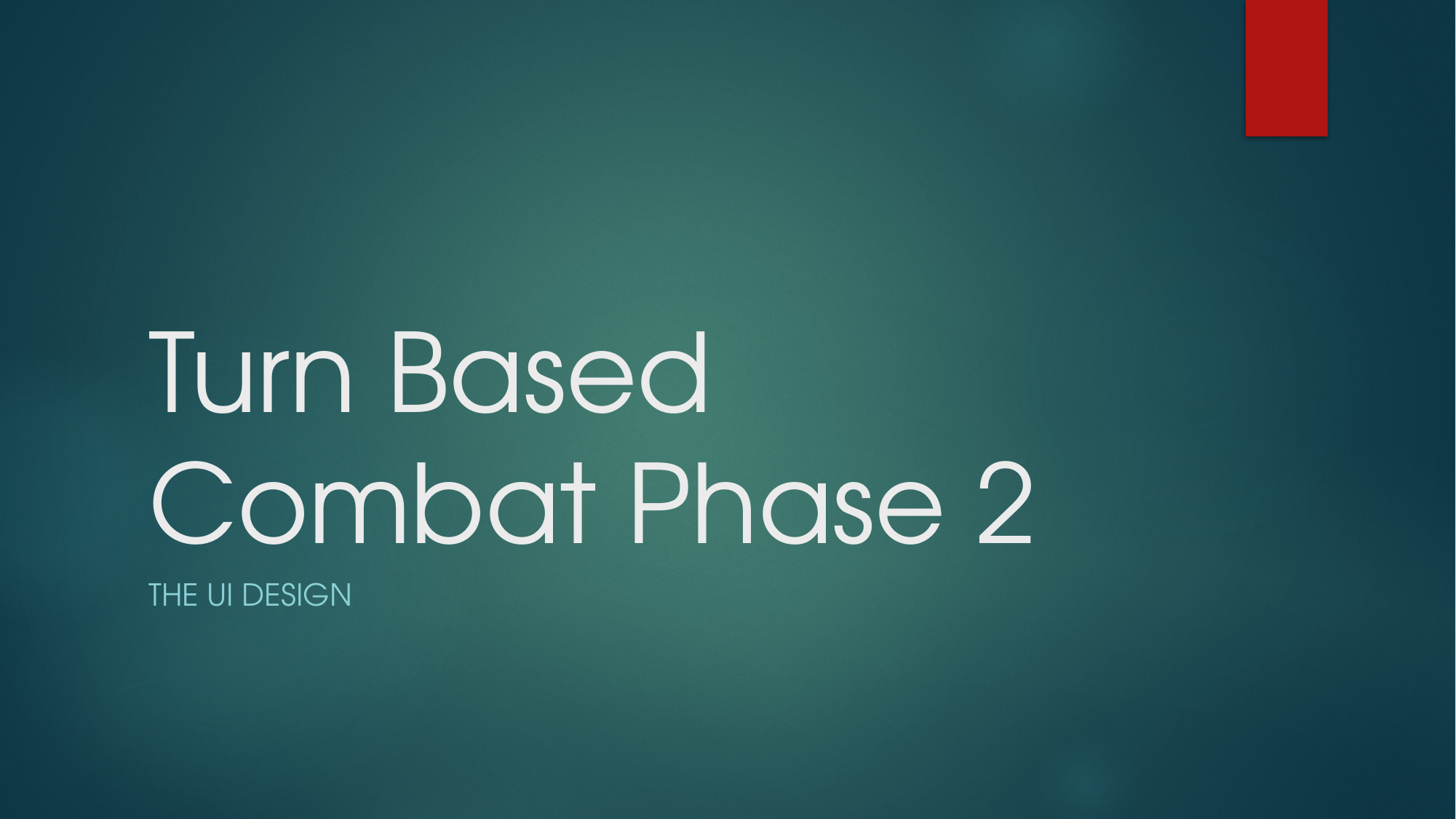

# Turn Based Combat Phase 2
The UI Design